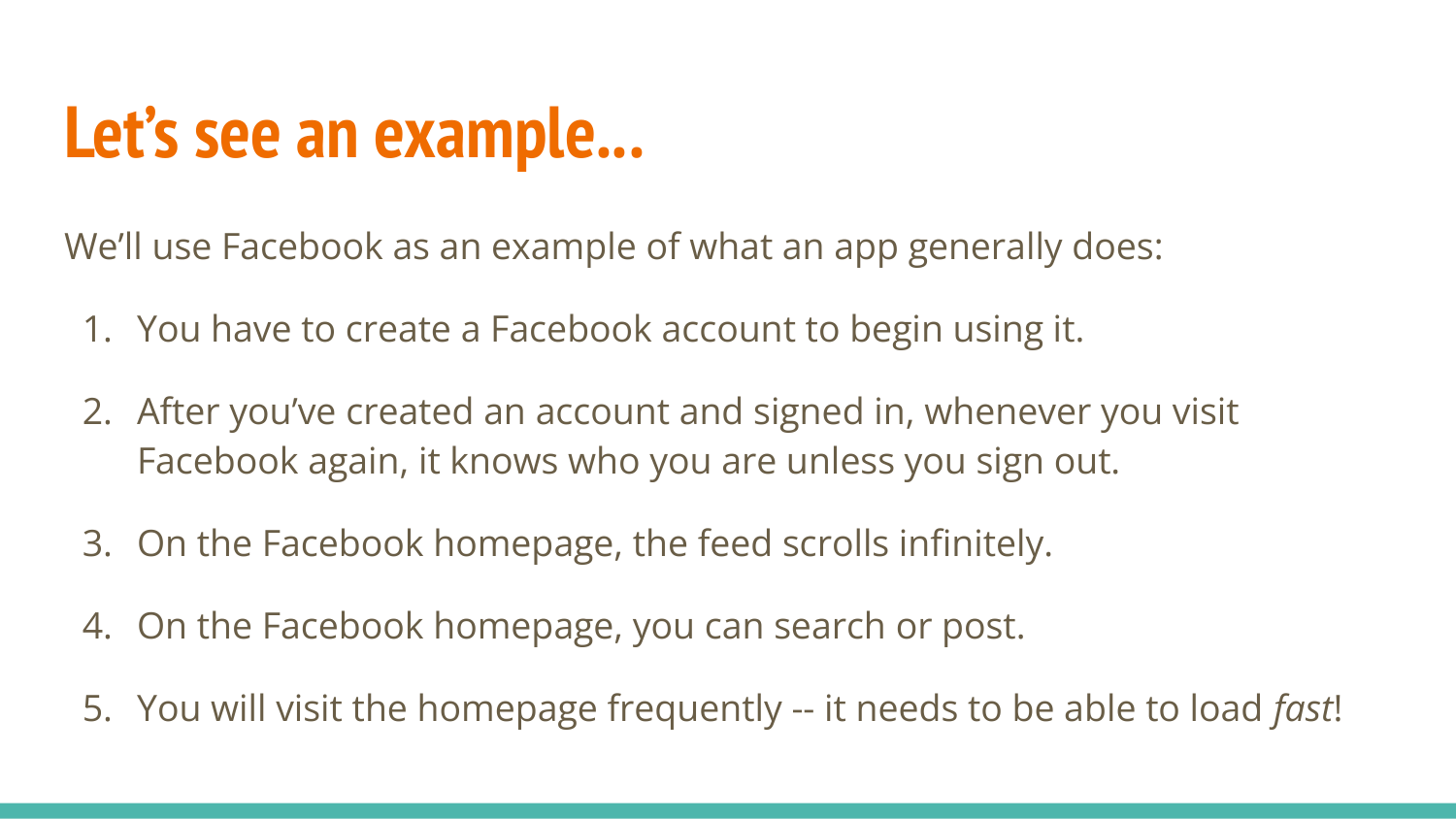

# Let’s see an example...
We’ll use Facebook as an example of what an app generally does:
You have to create a Facebook account to begin using it.
After you’ve created an account and signed in, whenever you visit Facebook again, it knows who you are unless you sign out.
On the Facebook homepage, the feed scrolls infinitely.
On the Facebook homepage, you can search or post.
You will visit the homepage frequently -- it needs to be able to load fast!